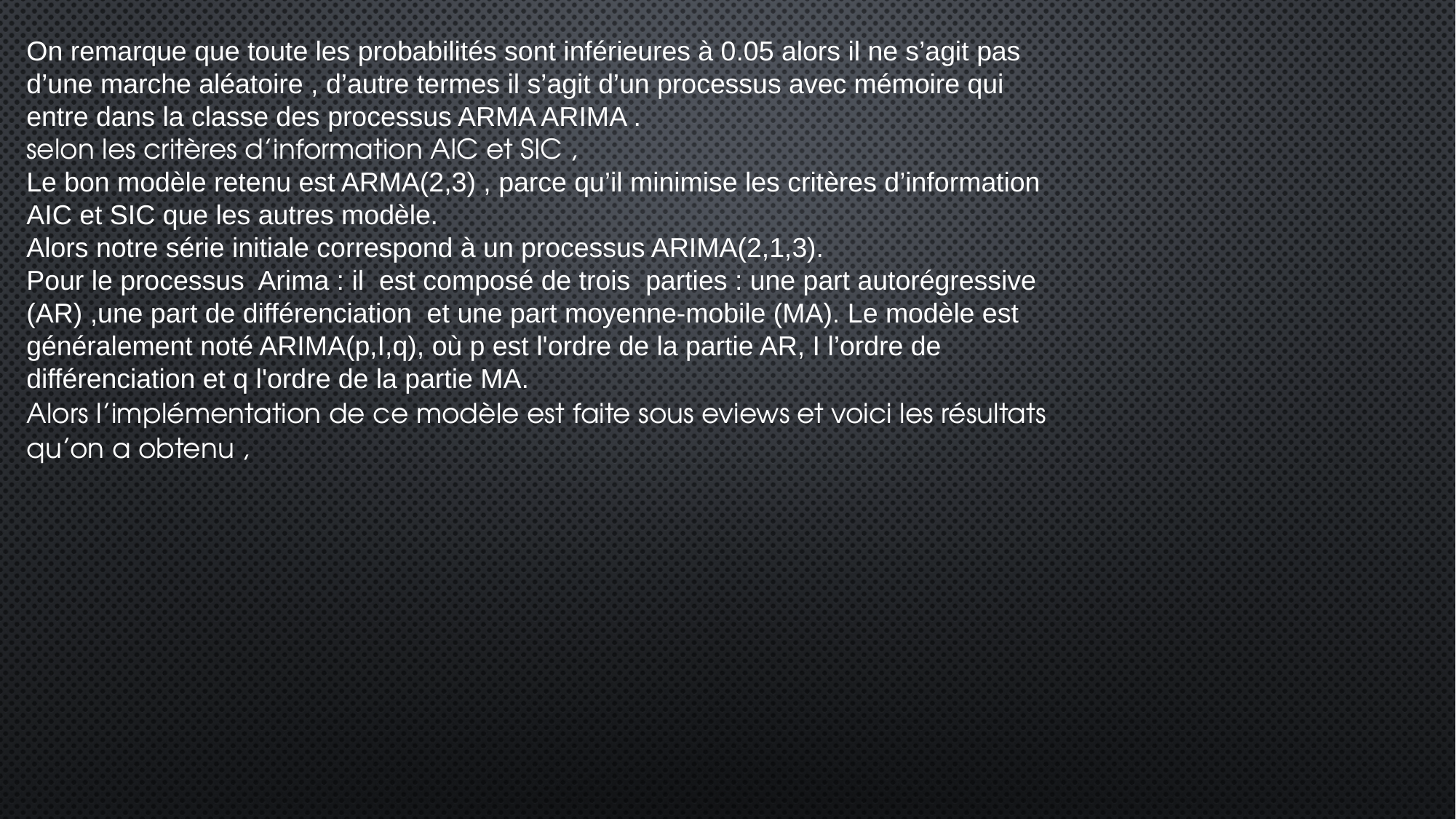

On remarque que toute les probabilités sont inférieures à 0.05 alors il ne s’agit pas d’une marche aléatoire , d’autre termes il s’agit d’un processus avec mémoire qui entre dans la classe des processus ARMA ARIMA .
selon les critères d’information AIC et SIC ,
Le bon modèle retenu est ARMA(2,3) , parce qu’il minimise les critères d’information AIC et SIC que les autres modèle.
Alors notre série initiale correspond à un processus ARIMA(2,1,3).
Pour le processus  Arima : il  est composé de trois  parties : une part autorégressive (AR) ,une part de différenciation  et une part moyenne-mobile (MA). Le modèle est généralement noté ARIMA(p,I,q), où p est l'ordre de la partie AR, I l’ordre de différenciation et q l'ordre de la partie MA.
Alors l’implémentation de ce modèle est faite sous eviews et voici les résultats qu’on a obtenu ,